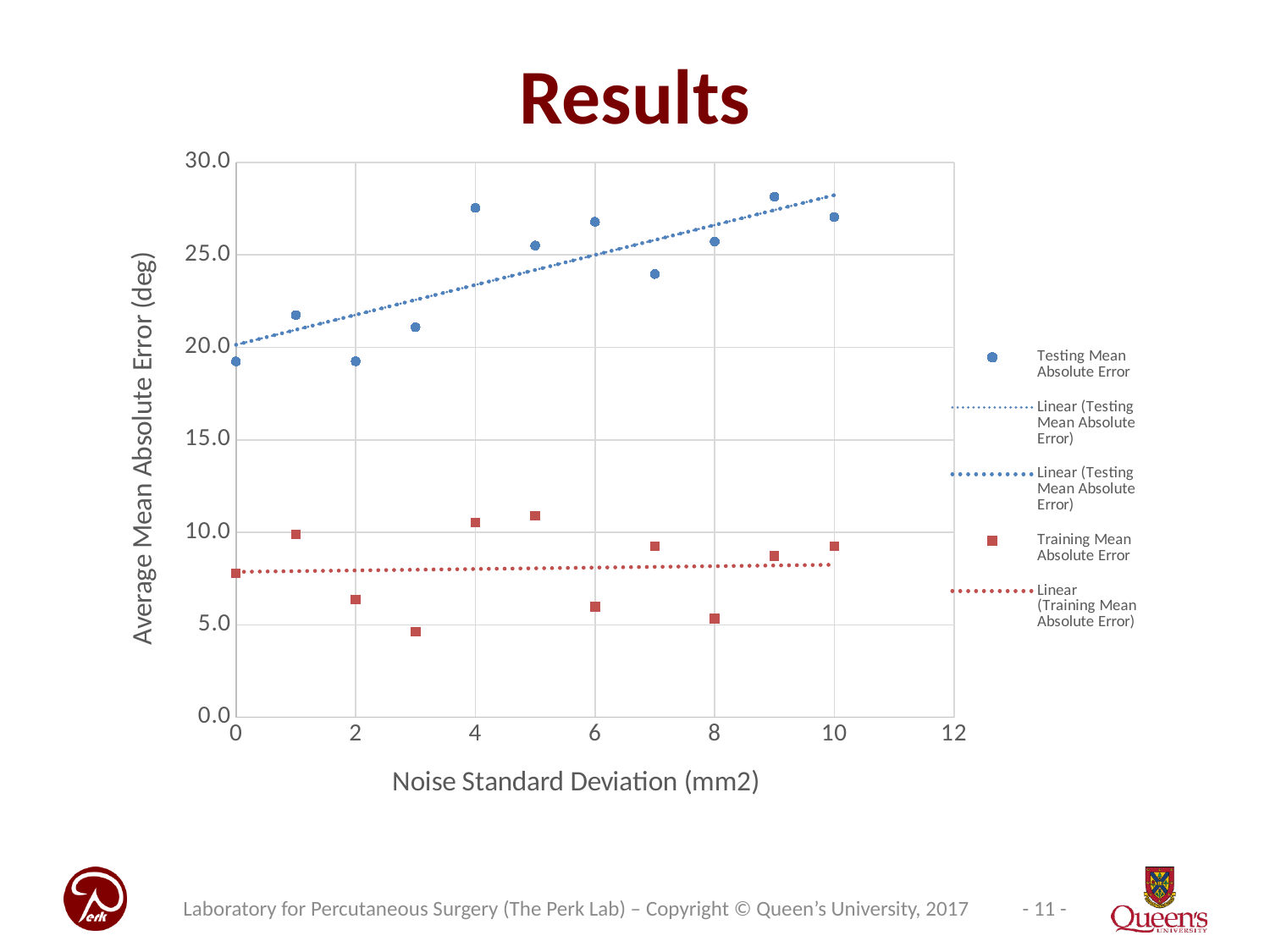

# Results

### Chart

| Category |  |  |
|---|---|---|
Laboratory for Percutaneous Surgery (The Perk Lab) – Copyright © Queen’s University, 2017
- 11 -